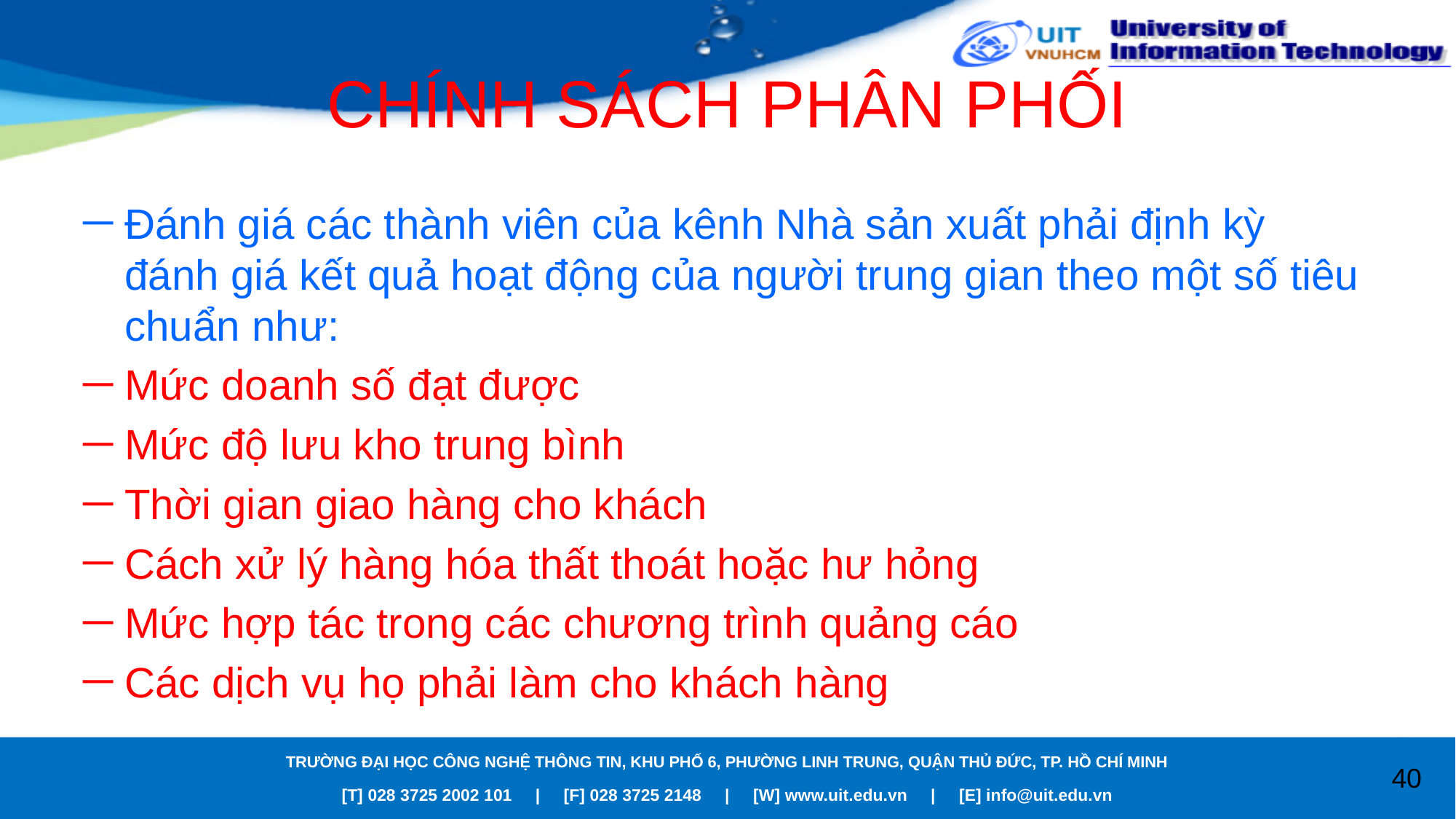

# CHÍNH SÁCH PHÂN PHỐI
Đánh giá các thành viên của kênh Nhà sản xuất phải định kỳ đánh giá kết quả hoạt động của người trung gian theo một số tiêu chuẩn như:
Mức doanh số đạt được
Mức độ lưu kho trung bình
Thời gian giao hàng cho khách
Cách xử lý hàng hóa thất thoát hoặc hư hỏng
Mức hợp tác trong các chương trình quảng cáo
Các dịch vụ họ phải làm cho khách hàng